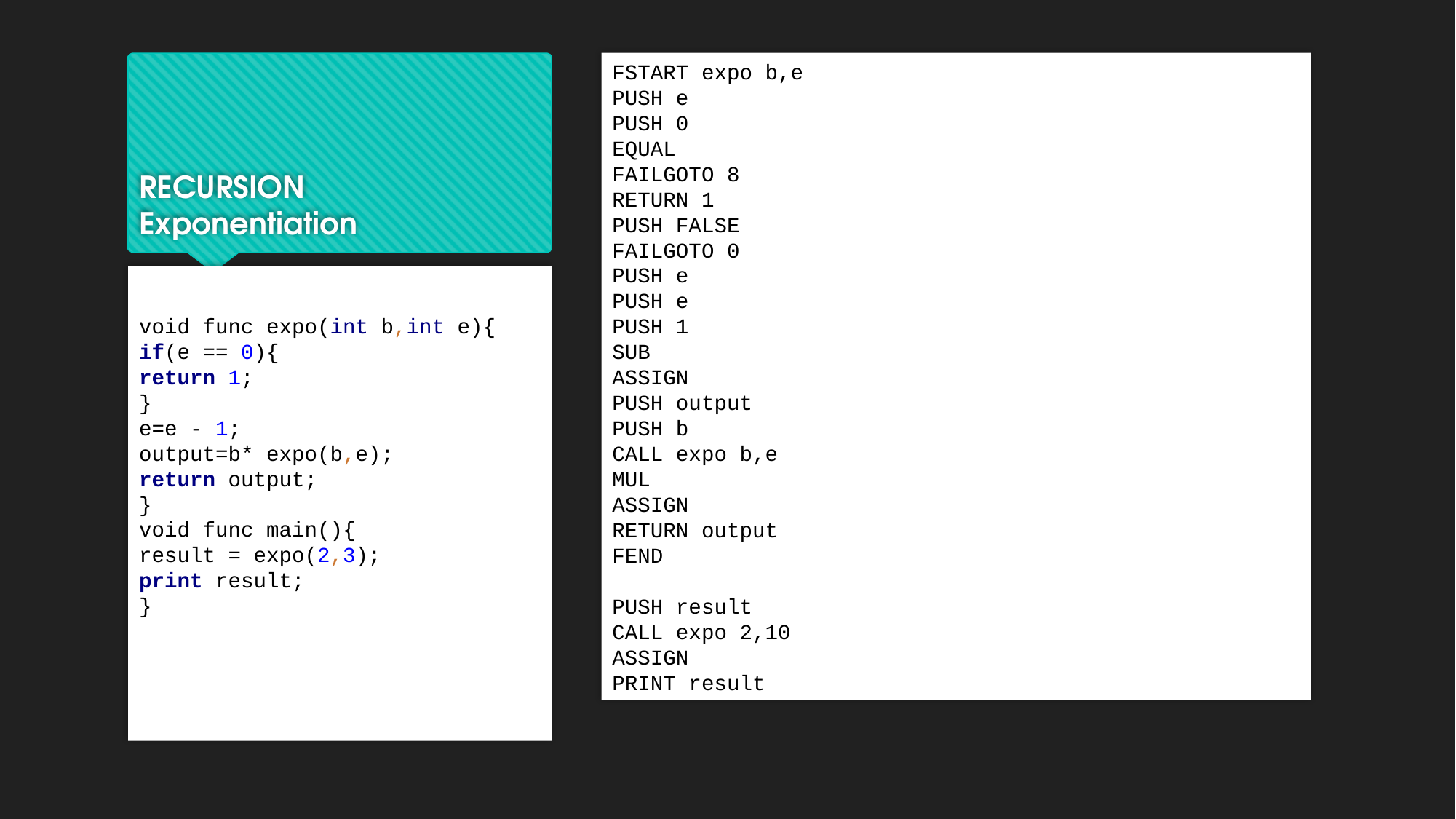

FSTART expo b,e
PUSH e
PUSH 0
EQUAL
FAILGOTO 8
RETURN 1
PUSH FALSE
FAILGOTO 0
PUSH e
PUSH e
PUSH 1
SUB
ASSIGN
PUSH output
PUSH b
CALL expo b,e
MUL
ASSIGN
RETURN output
FEND
​
PUSH result
CALL expo 2,10
ASSIGN
PRINT result
# RECURSION Exponentiation
void func expo(int b,int e){
if(e == 0){
return 1;
}
e=e - 1;
output=b* expo(b,e);
return output;
}
void func main(){
result = expo(2,3);
print result;
}